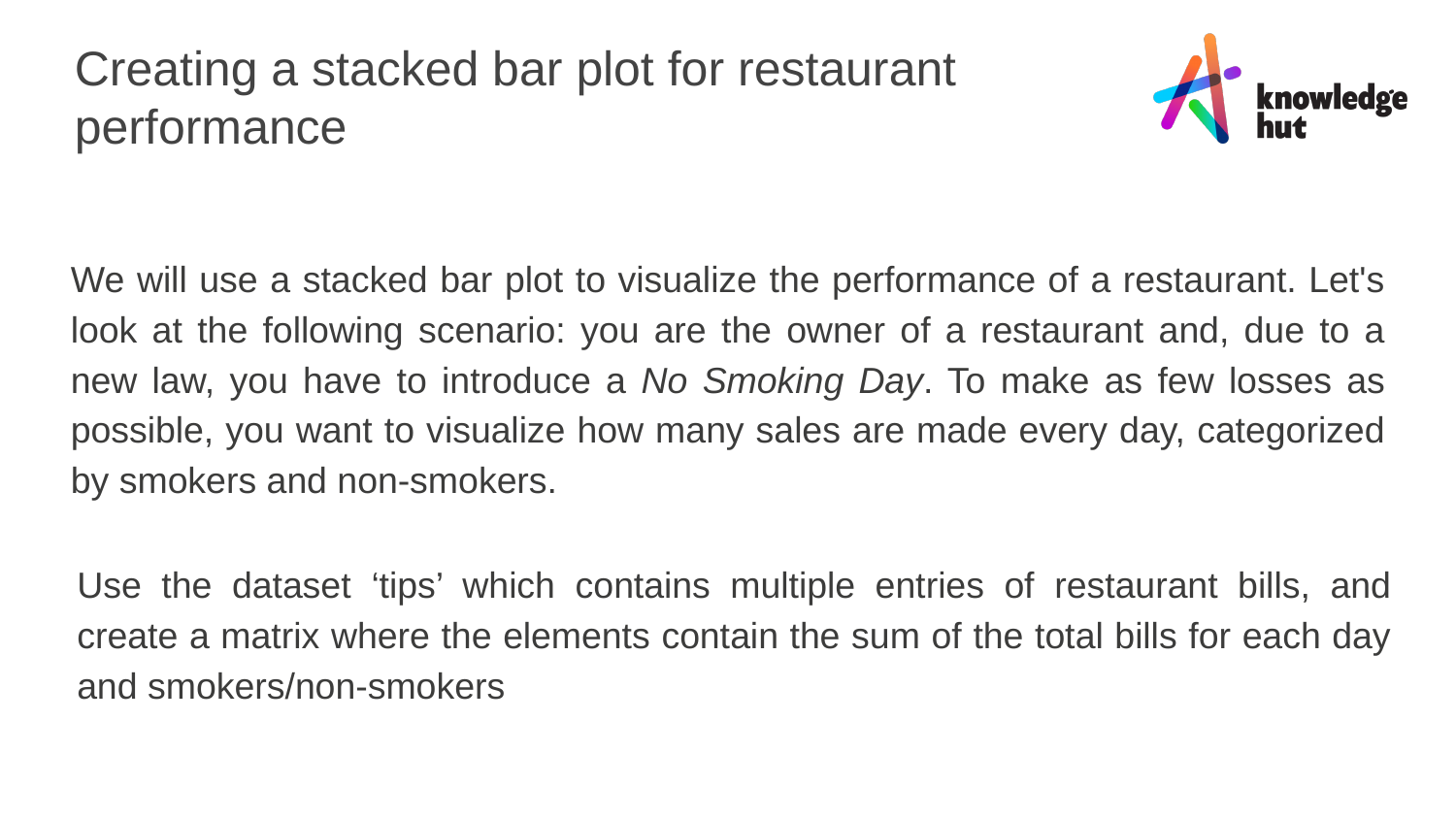

Creating a stacked bar plot for restaurant performance
We will use a stacked bar plot to visualize the performance of a restaurant. Let's look at the following scenario: you are the owner of a restaurant and, due to a new law, you have to introduce a No Smoking Day. To make as few losses as possible, you want to visualize how many sales are made every day, categorized by smokers and non-smokers.
Use the dataset ‘tips’ which contains multiple entries of restaurant bills, and create a matrix where the elements contain the sum of the total bills for each day and smokers/non-smokers